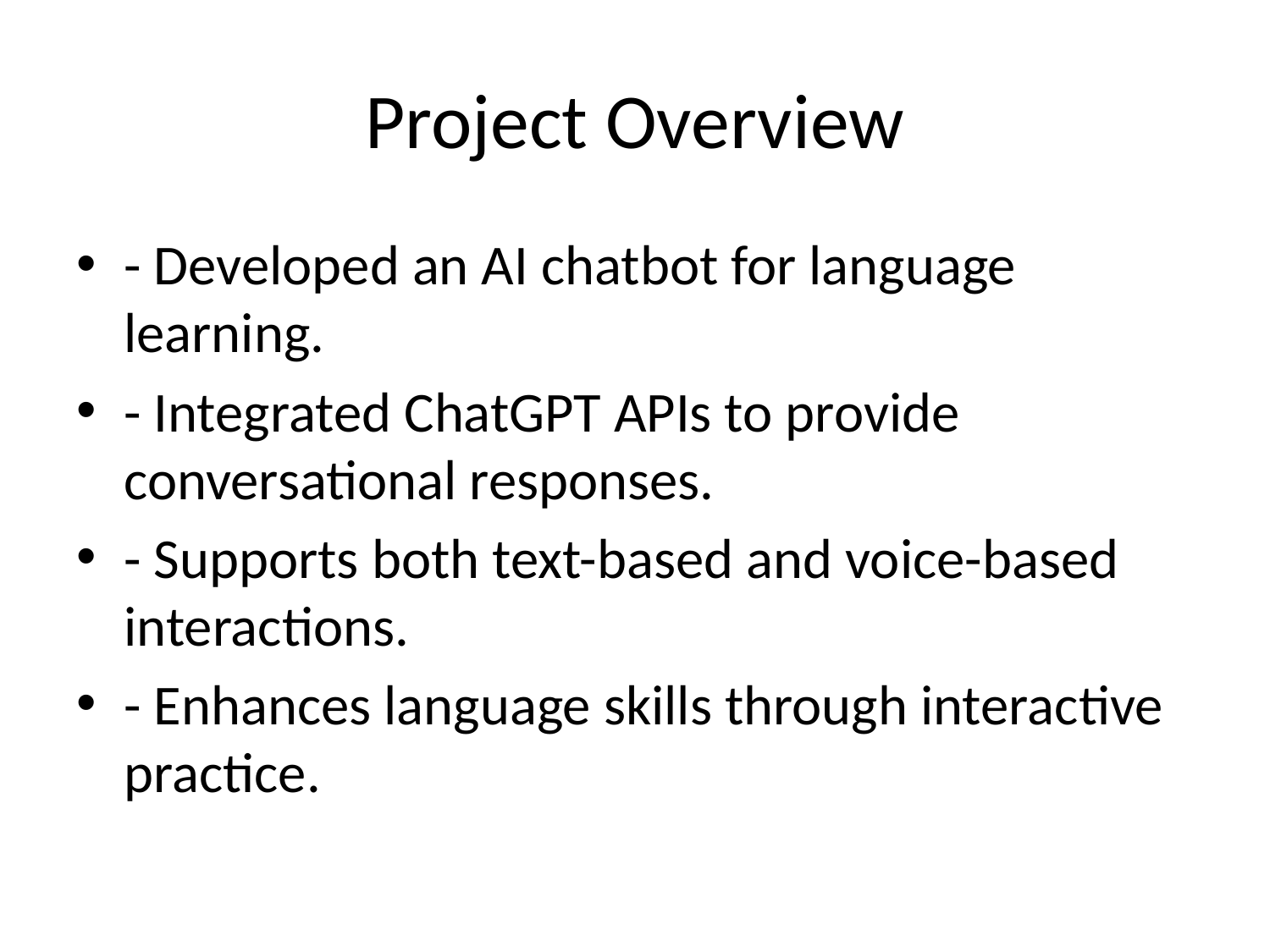

# Project Overview
- Developed an AI chatbot for language learning.
- Integrated ChatGPT APIs to provide conversational responses.
- Supports both text-based and voice-based interactions.
- Enhances language skills through interactive practice.